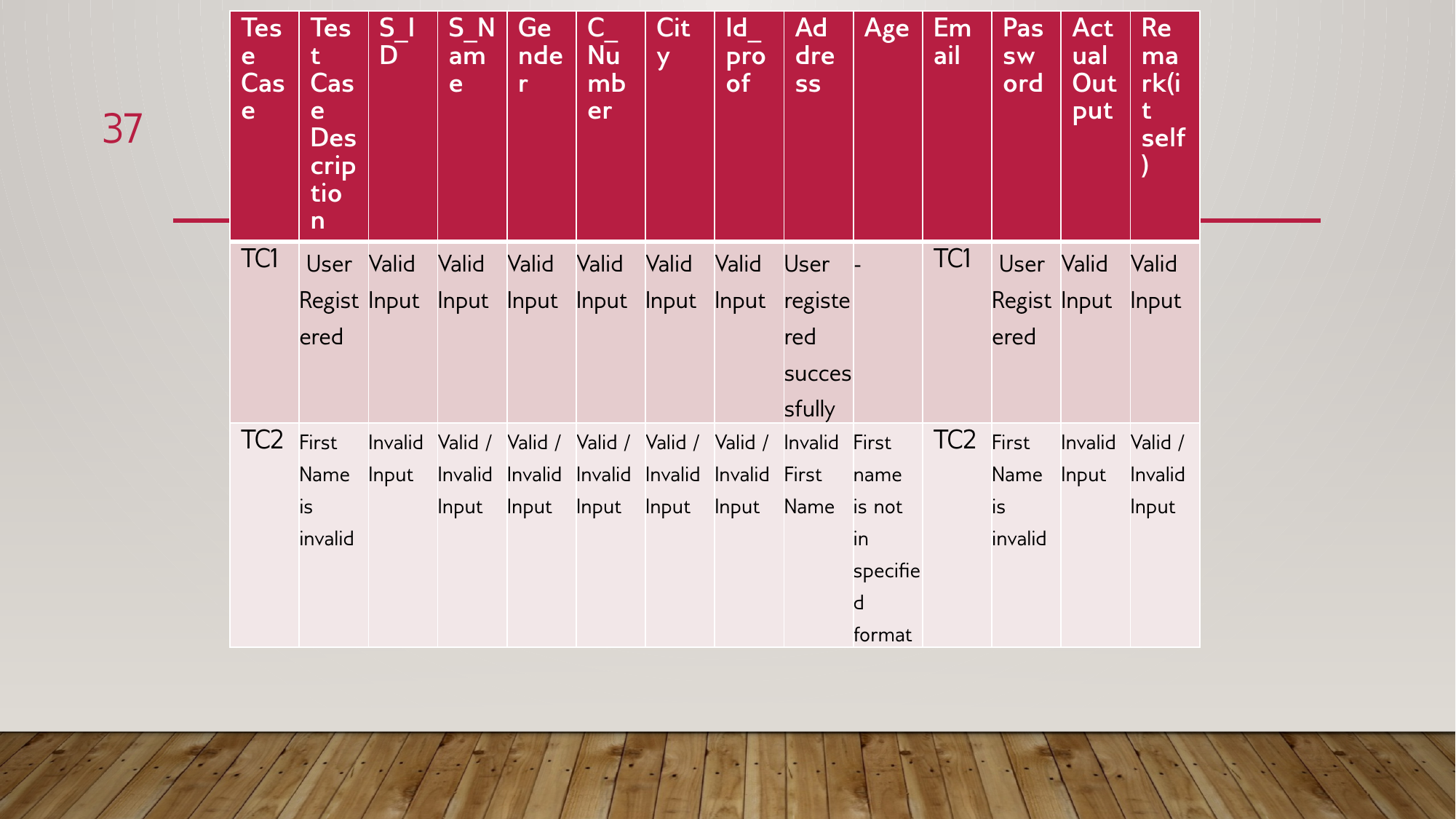

| Tese Case | Test Case Description | S\_ID | S\_Name | Gender | C\_Number | City | Id\_proof | Address | Age | Email | Password | Actual Output | Remark(it self) |
| --- | --- | --- | --- | --- | --- | --- | --- | --- | --- | --- | --- | --- | --- |
| TC1 | User Registered | Valid Input | Valid Input | Valid Input | Valid Input | Valid Input | Valid Input | User registered successfully | - | TC1 | User Registered | Valid Input | Valid Input |
| TC2 | First Name is invalid | Invalid Input | Valid / Invalid Input | Valid / Invalid Input | Valid / Invalid Input | Valid / Invalid Input | Valid / Invalid Input | Invalid First Name | First name is not in specified format | TC2 | First Name is invalid | Invalid Input | Valid / Invalid Input |
37
# Test Cases